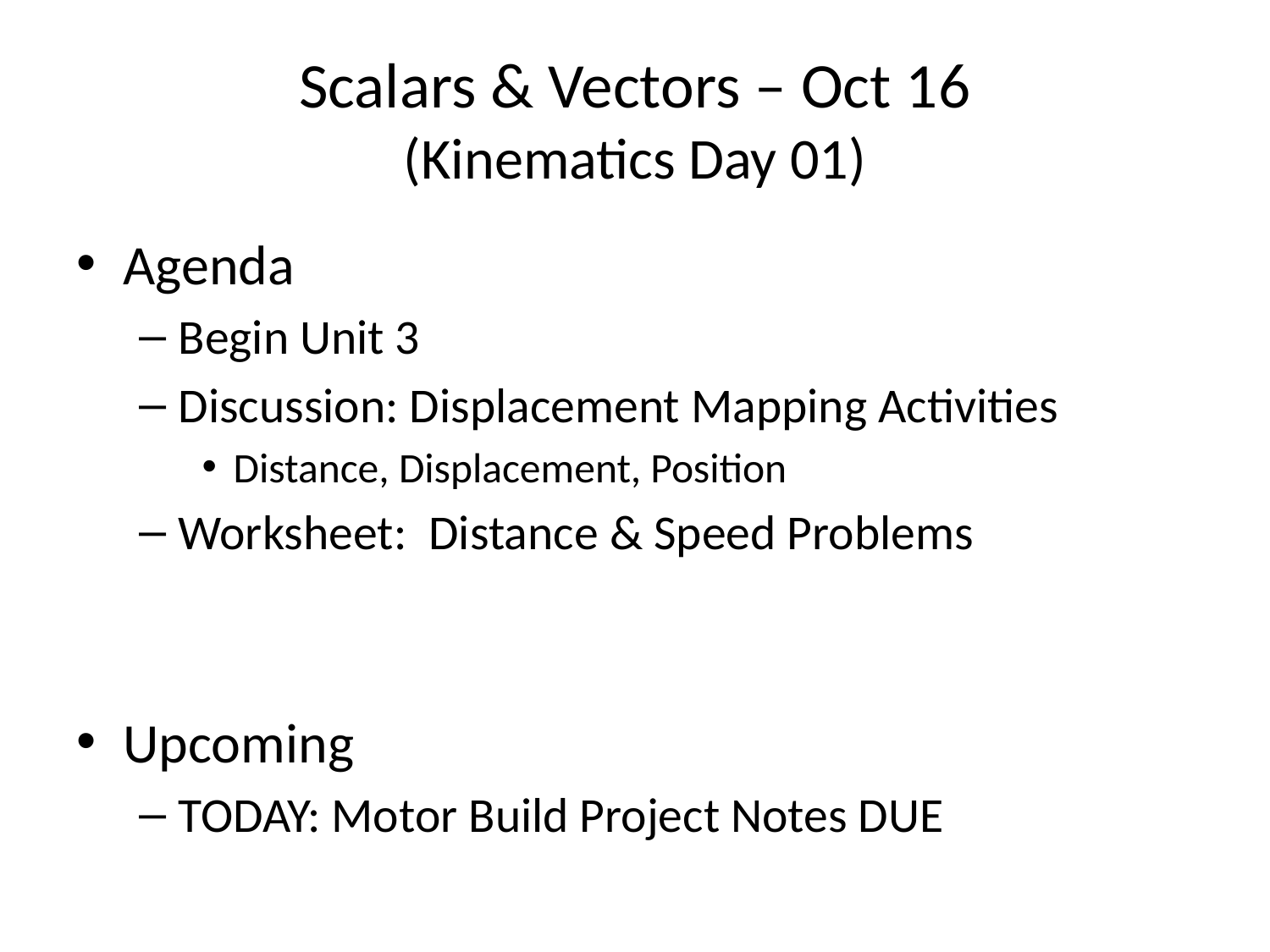

# Scalars & Vectors – Oct 16 (Kinematics Day 01)
Agenda
Begin Unit 3
Discussion: Displacement Mapping Activities
Distance, Displacement, Position
Worksheet:  Distance & Speed Problems

Upcoming
TODAY: Motor Build Project Notes DUE